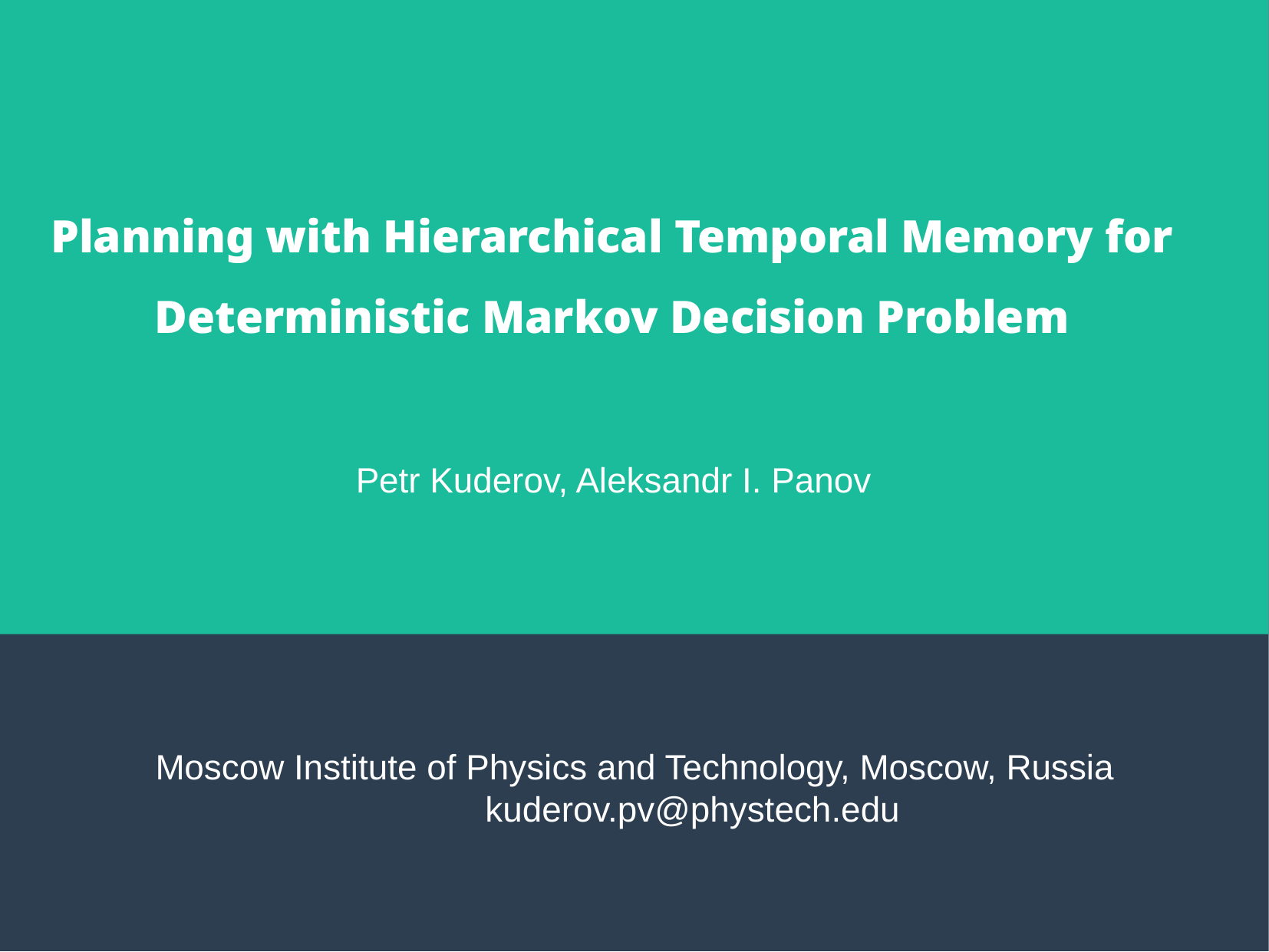

Planning with Hierarchical Temporal Memory for Deterministic Markov Decision Problem
Petr Kuderov, Aleksandr I. Panov
Moscow Institute of Physics and Technology, Moscow, Russia
	kuderov.pv@phystech.edu